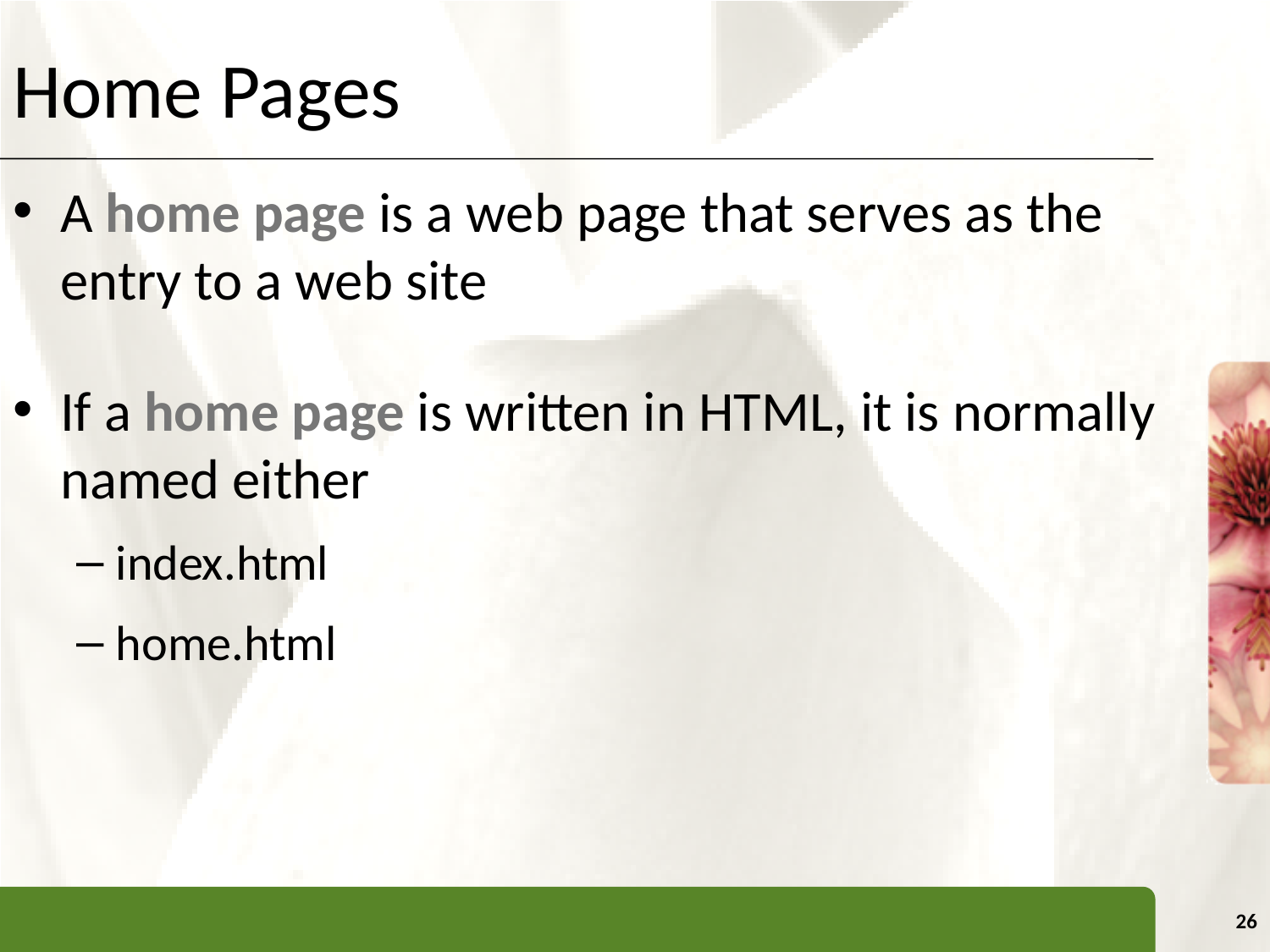

# Home Pages
A home page is a web page that serves as the entry to a web site
If a home page is written in HTML, it is normally named either
index.html
home.html
26